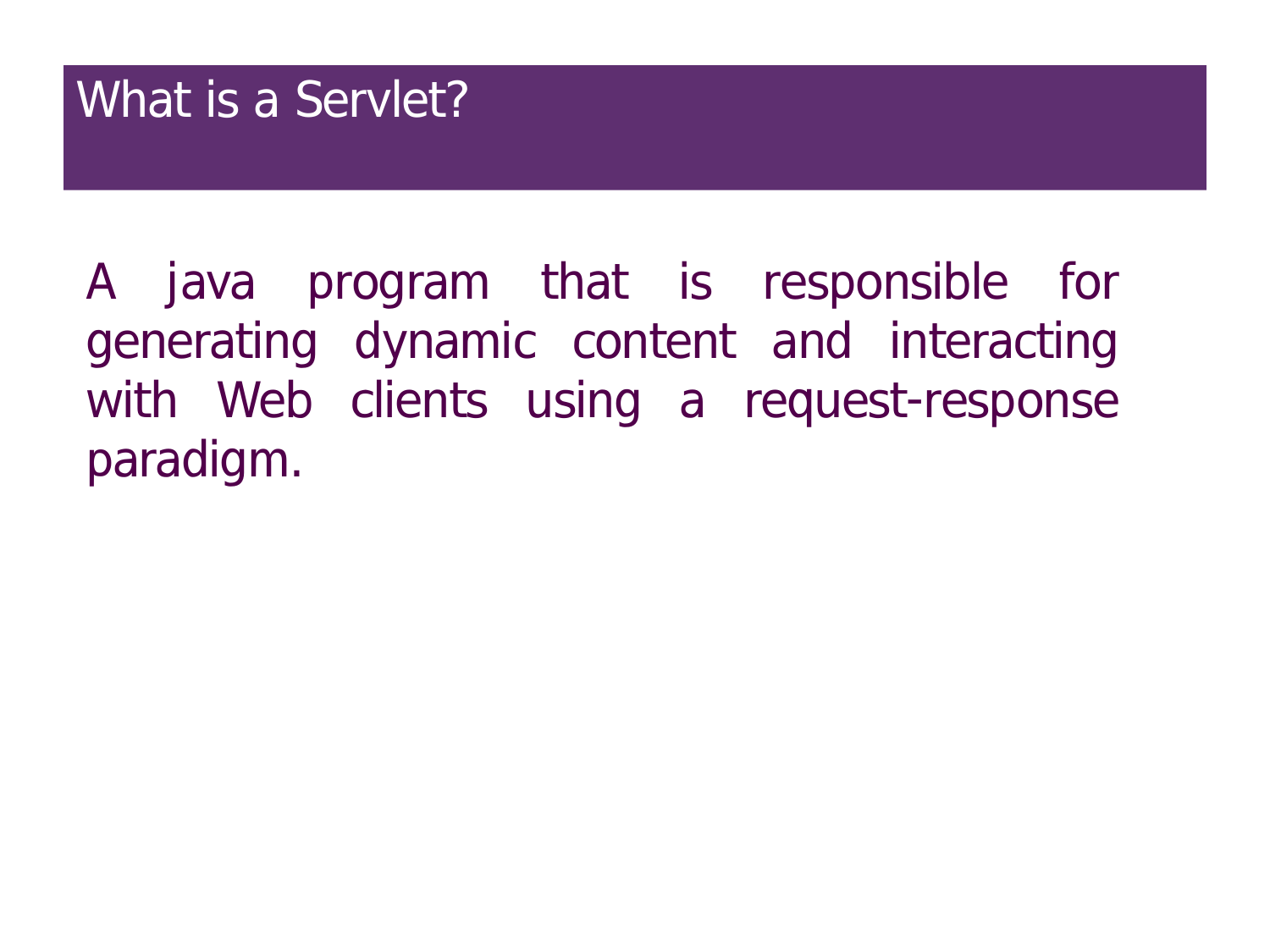

# What is a Servlet?
A java program that is responsible for generating dynamic content and interacting with Web clients using a request-response paradigm.

3